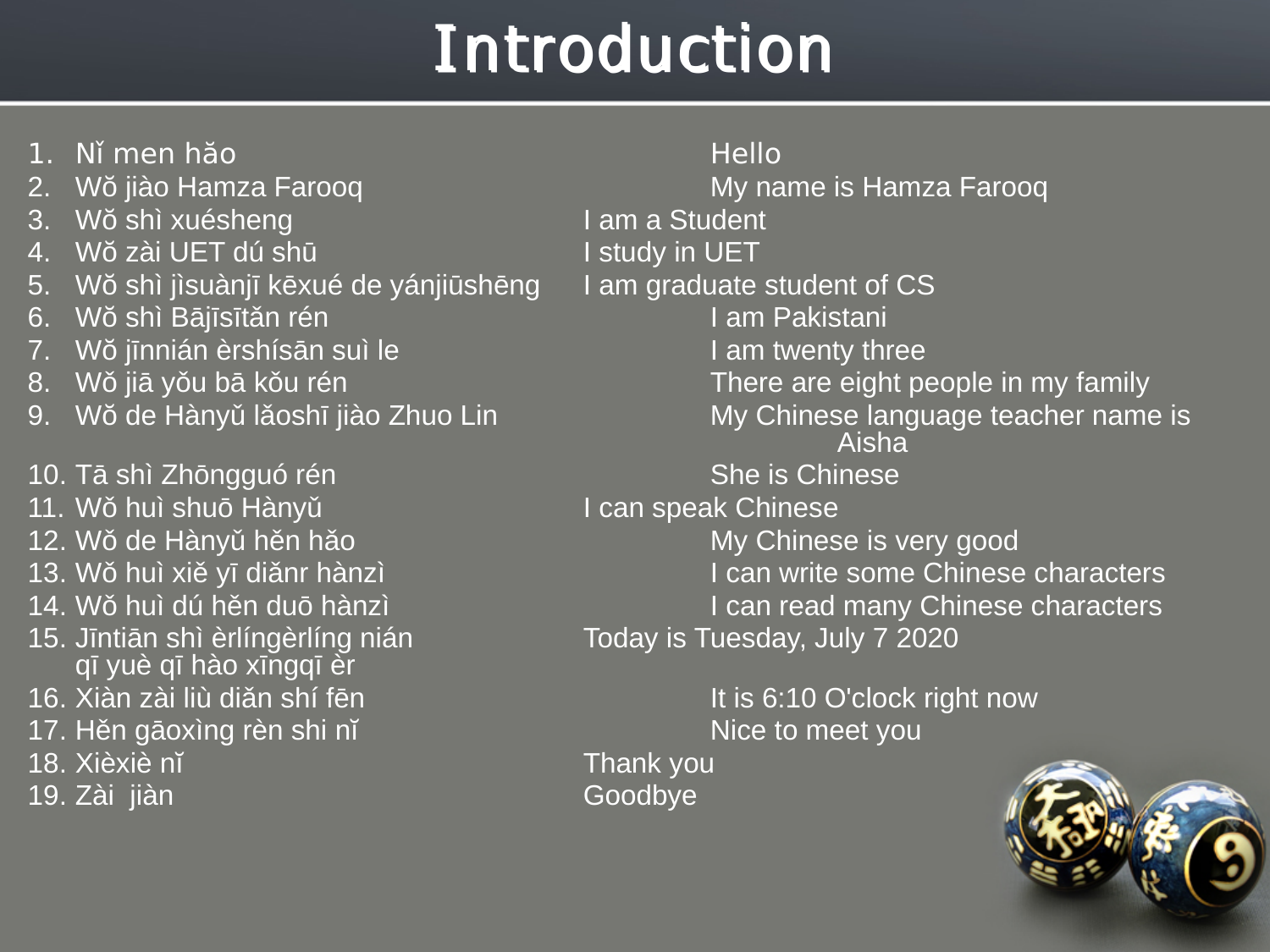

# Introduction
Nǐ men hăo				Hello
Wŏ jiào Hamza Farooq			My name is Hamza Farooq
Wŏ shì xuésheng			I am a Student
Wŏ zài UET dú shū			I study in UET
Wŏ shì jìsuànjī kēxué de yánjiūshēng	I am graduate student of CS
Wŏ shì Bājīsītǎn rén			I am Pakistani
Wŏ jīnnián èrshísān suì le			I am twenty three
Wǒ jiā yǒu bā kǒu rén			There are eight people in my family
Wŏ de Hànyǔ lǎoshī jiào Zhuo Lin		My Chinese language teacher name is 						Aisha
Tā shì Zhōngguó rén			She is Chinese
Wǒ huì shuō Hànyǔ			I can speak Chinese
Wǒ de Hànyǔ hěn hǎo			My Chinese is very good
Wǒ huì xiě yī diǎnr hànzì			I can write some Chinese characters
Wǒ huì dú hěn duō hànzì			I can read many Chinese characters
Jīntiān shì èrlíngèrlíng nián 		Today is Tuesday, July 7 2020
qī yuè qī hào xīngqī èr
Xiàn zài liù diǎn shí fēn			It is 6:10 O'clock right now
Hěn gāoxìng rèn shi nĭ			Nice to meet you
Xièxiè nĭ				Thank you
Zài  jiàn				Goodbye